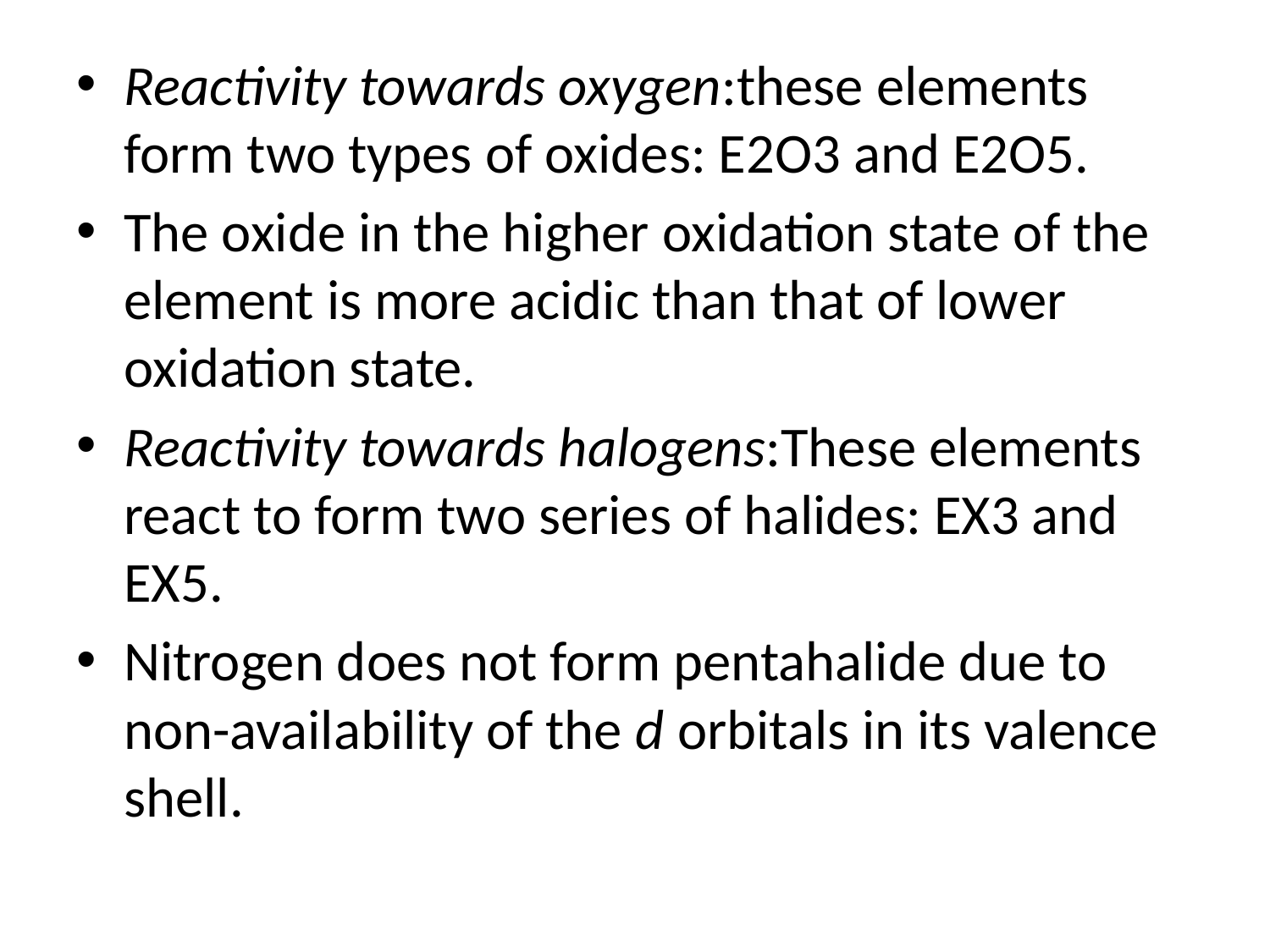

#
Reactivity towards oxygen:these elements form two types of oxides: E2O3 and E2O5.
The oxide in the higher oxidation state of the element is more acidic than that of lower oxidation state.
Reactivity towards halogens:These elements react to form two series of halides: EX3 and EX5.
Nitrogen does not form pentahalide due to non-availability of the d orbitals in its valence shell.